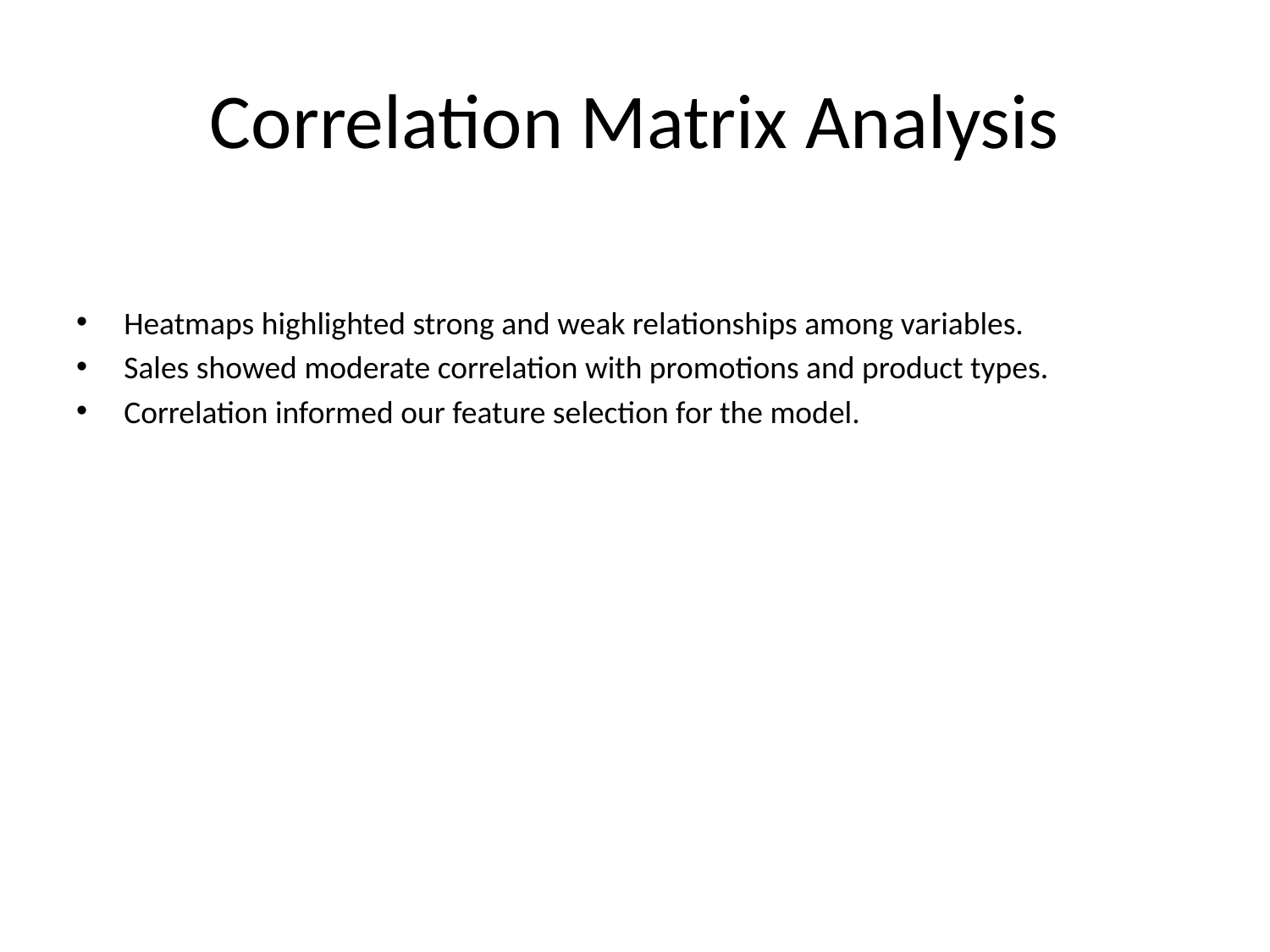

# Correlation Matrix Analysis

Heatmaps highlighted strong and weak relationships among variables.
Sales showed moderate correlation with promotions and product types.
Correlation informed our feature selection for the model.